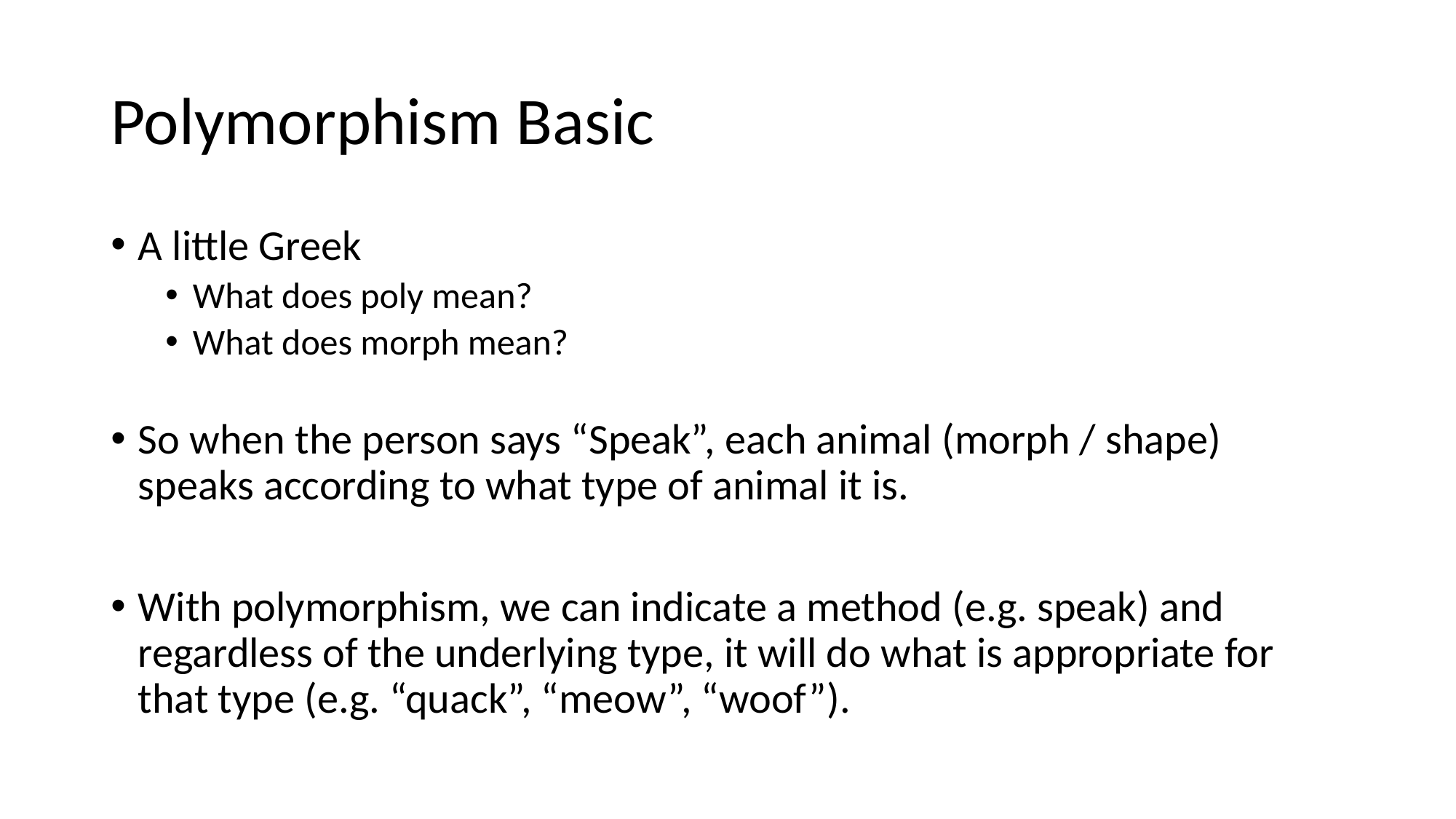

# Polymorphism Basic
A little Greek
What does poly mean?
What does morph mean?
So when the person says “Speak”, each animal (morph / shape) speaks according to what type of animal it is.

With polymorphism, we can indicate a method (e.g. speak) and regardless of the underlying type, it will do what is appropriate for that type (e.g. “quack”, “meow”, “woof”).